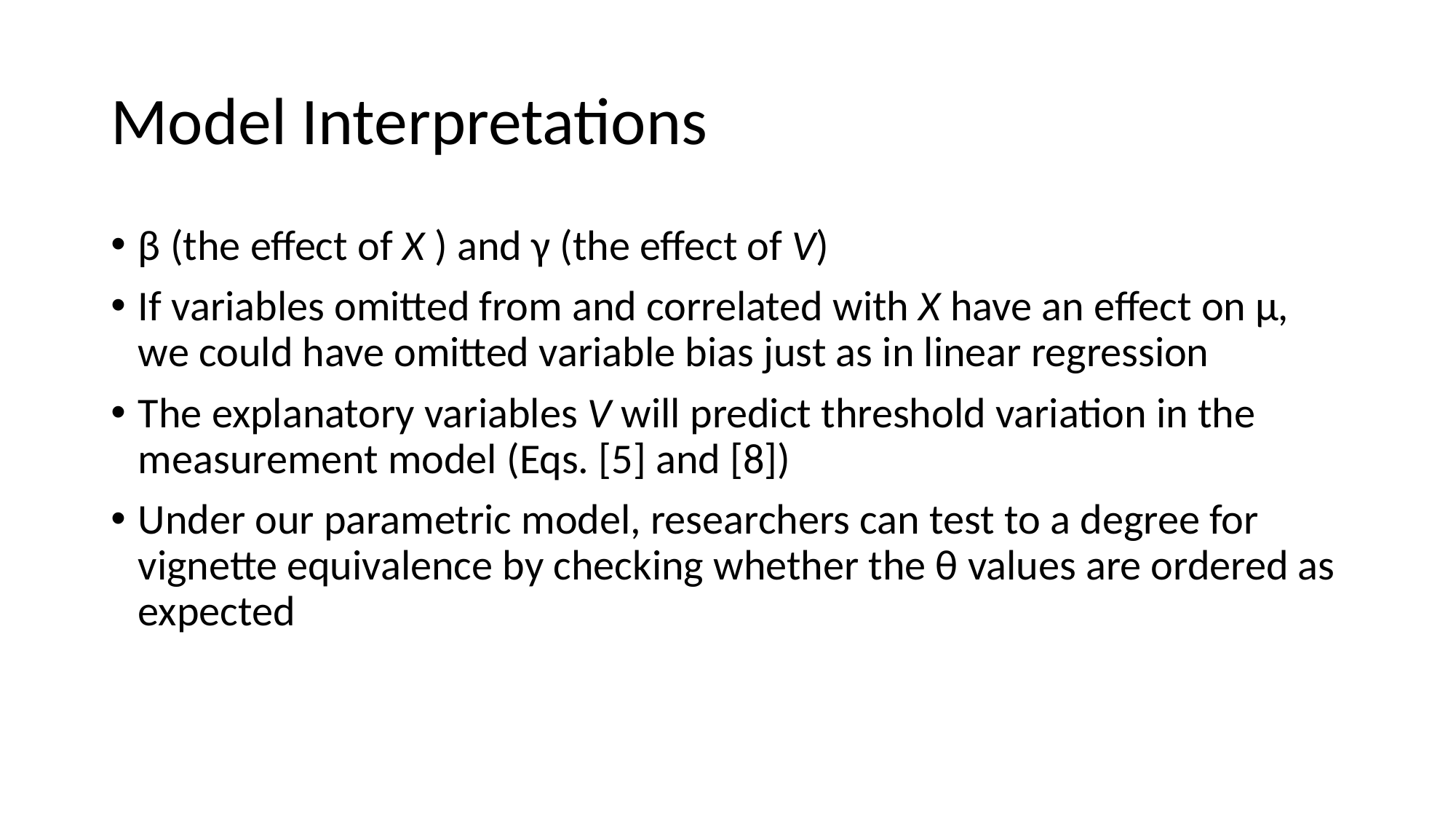

# Model Interpretations
β (the effect of X ) and γ (the effect of V)
If variables omitted from and correlated with X have an effect on μ, we could have omitted variable bias just as in linear regression
The explanatory variables V will predict threshold variation in the measurement model (Eqs. [5] and [8])
Under our parametric model, researchers can test to a degree for vignette equivalence by checking whether the θ values are ordered as expected